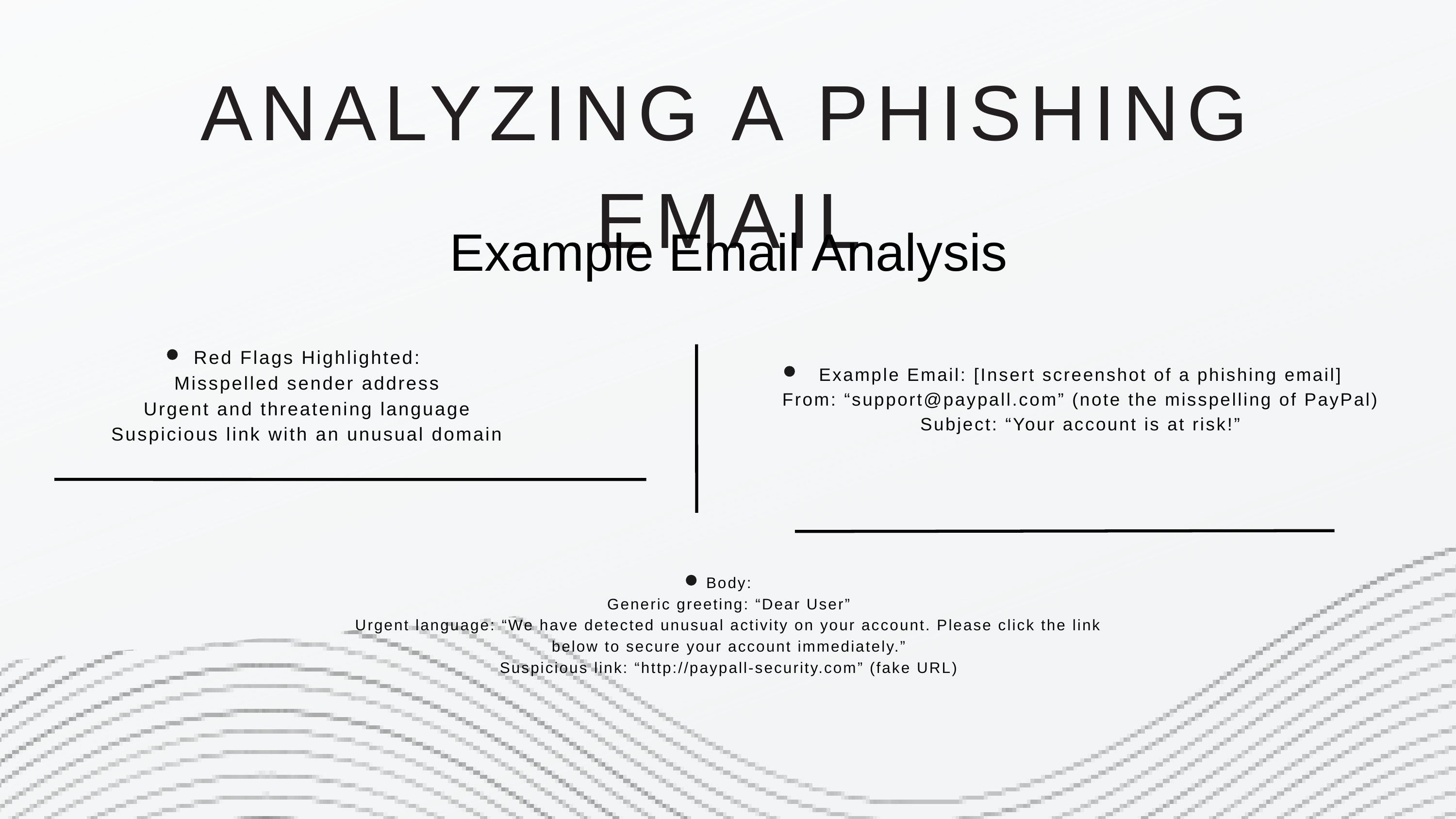

ANALYZING A PHISHING EMAIL

Example Email Analysis
Red Flags Highlighted:
Misspelled sender address
Urgent and threatening language
Suspicious link with an unusual domain

Example Email: [Insert screenshot of a phishing email]
From: “support@paypall.com” (note the misspelling of PayPal)
Subject: “Your account is at risk!”

Body:
Generic greeting: “Dear User”
Urgent language: “We have detected unusual activity on your account. Please click the link below to secure your account immediately.”
Suspicious link: “http://paypall-security.com” (fake URL)